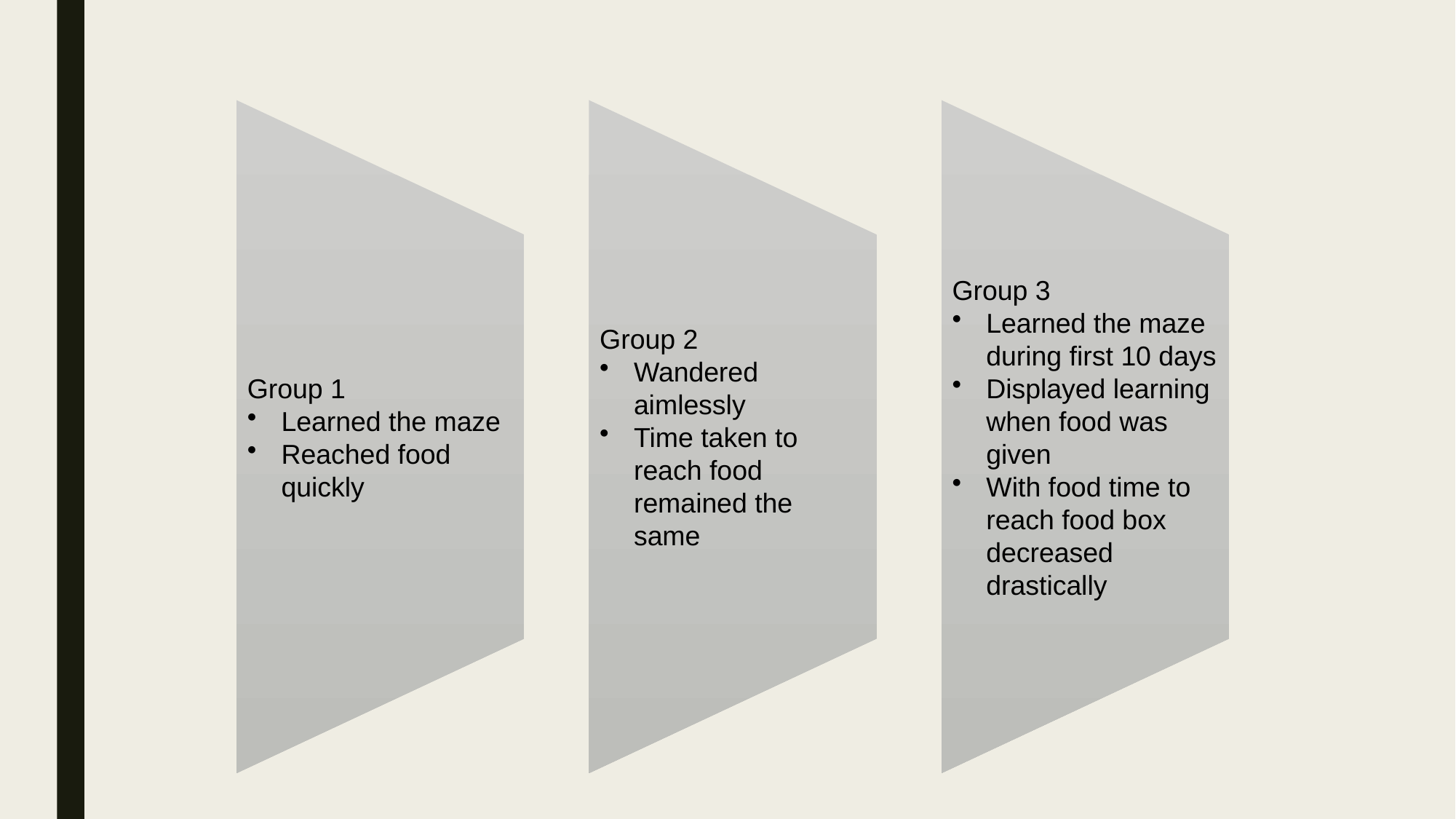

Group 1
Learned the maze
Group 2
Wandered aimlessly
Group 3
Learned the maze during first 10 days
Reached food quickly
Time taken to reach food remained the same
Displayed learning when food was given
With food time to reach food box decreased drastically